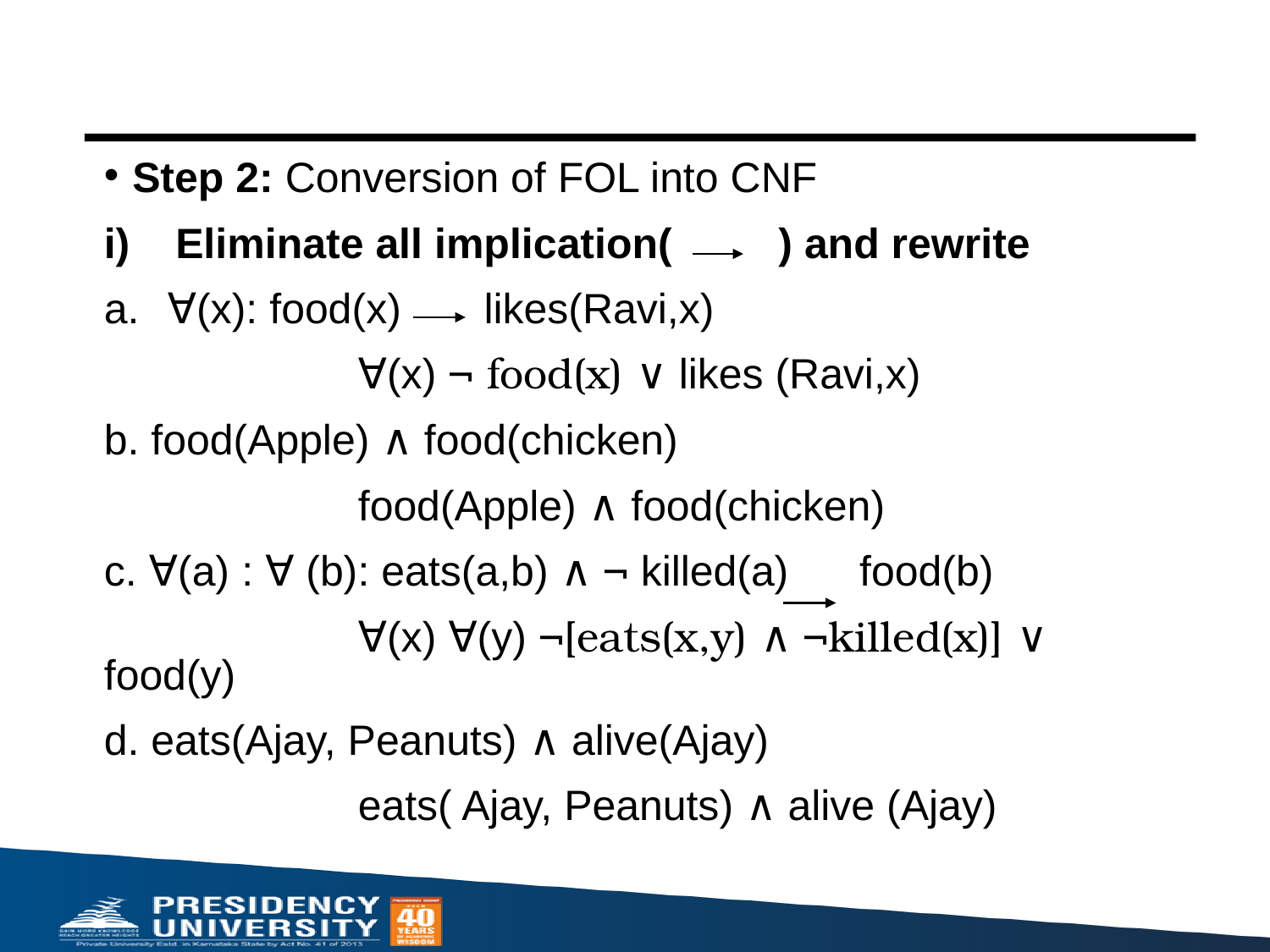

#
Step 2: Conversion of FOL into CNF
Eliminate all implication(         ) and rewrite
∀(x): food(x)       likes(Ravi,x)
		∀(x) ¬ food(x) ∨ likes (Ravi,x)
b. food(Apple) ∧ food(chicken)
		food(Apple) ∧ food(chicken)
c. ∀(a) : ∀ (b): eats(a,b) ∧ ¬ killed(a)      food(b)
		∀(x) ∀(y) ¬[eats(x,y) ∧ ¬killed(x)] ∨ food(y)
d. eats(Ajay, Peanuts) ∧ alive(Ajay)
		eats( Ajay, Peanuts) ∧ alive (Ajay)